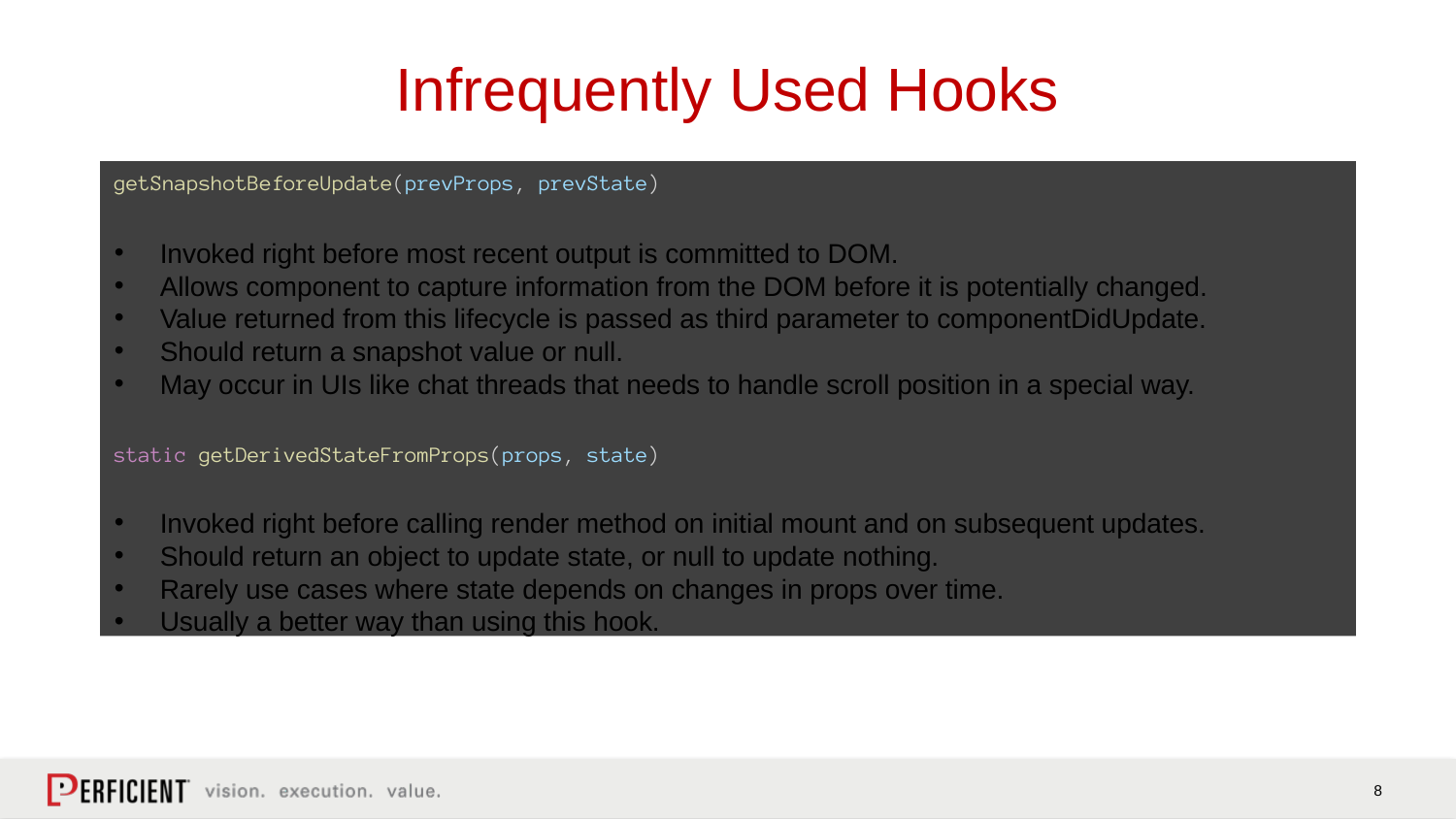

# Infrequently Used Hooks
getSnapshotBeforeUpdate(prevProps, prevState)
Invoked right before most recent output is committed to DOM.
Allows component to capture information from the DOM before it is potentially changed.
Value returned from this lifecycle is passed as third parameter to componentDidUpdate.
Should return a snapshot value or null.
May occur in UIs like chat threads that needs to handle scroll position in a special way.
static getDerivedStateFromProps(props, state)
Invoked right before calling render method on initial mount and on subsequent updates.
Should return an object to update state, or null to update nothing.
Rarely use cases where state depends on changes in props over time.
Usually a better way than using this hook.